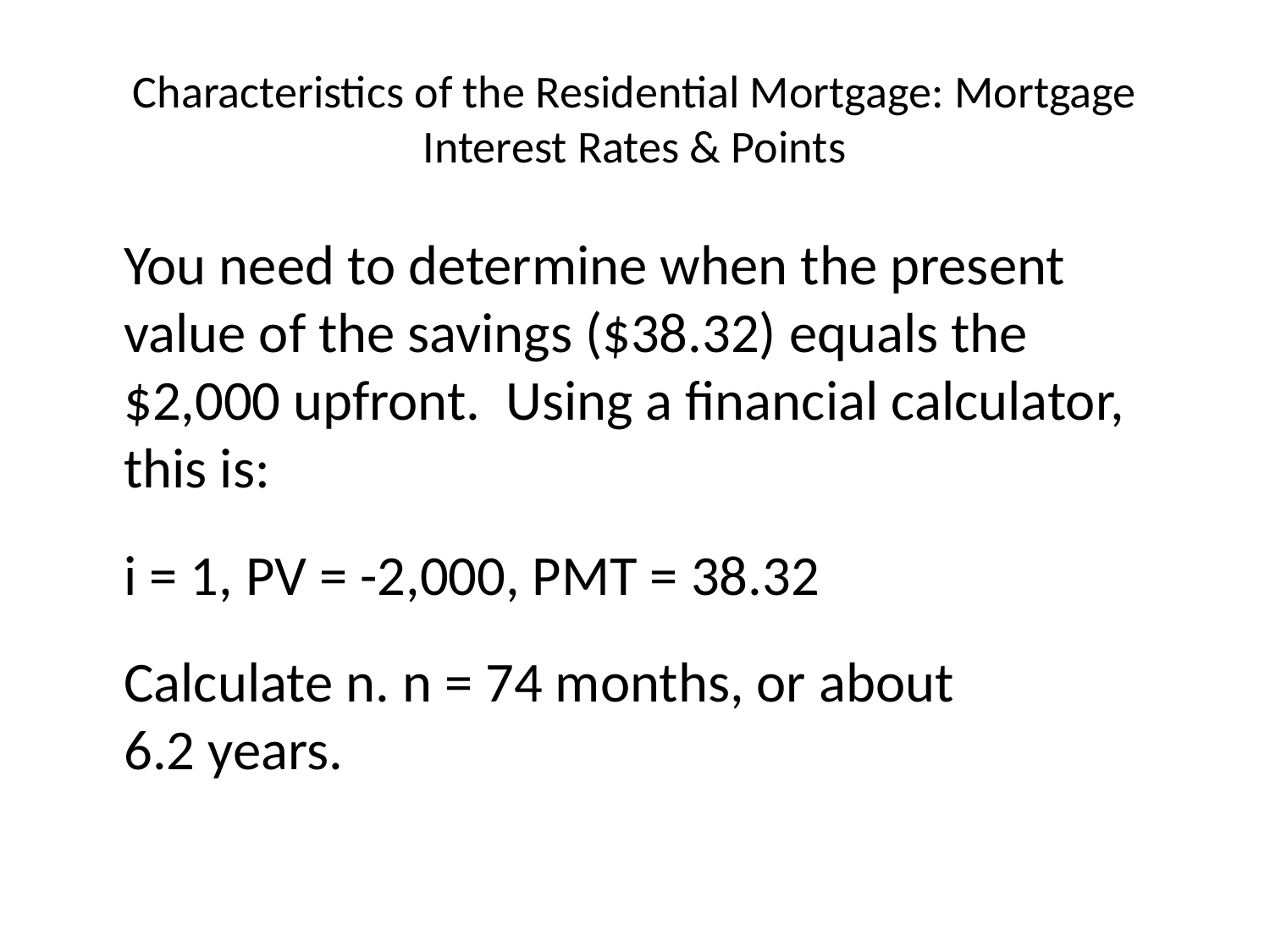

# Characteristics of the Residential Mortgage: Mortgage Interest Rates & Points
	You need to determine when the present value of the savings ($38.32) equals the $2,000 upfront.  Using a financial calculator, this is:
	i = 1, PV = -2,000, PMT = 38.32
	Calculate n. n = 74 months, or about
6.2 years.